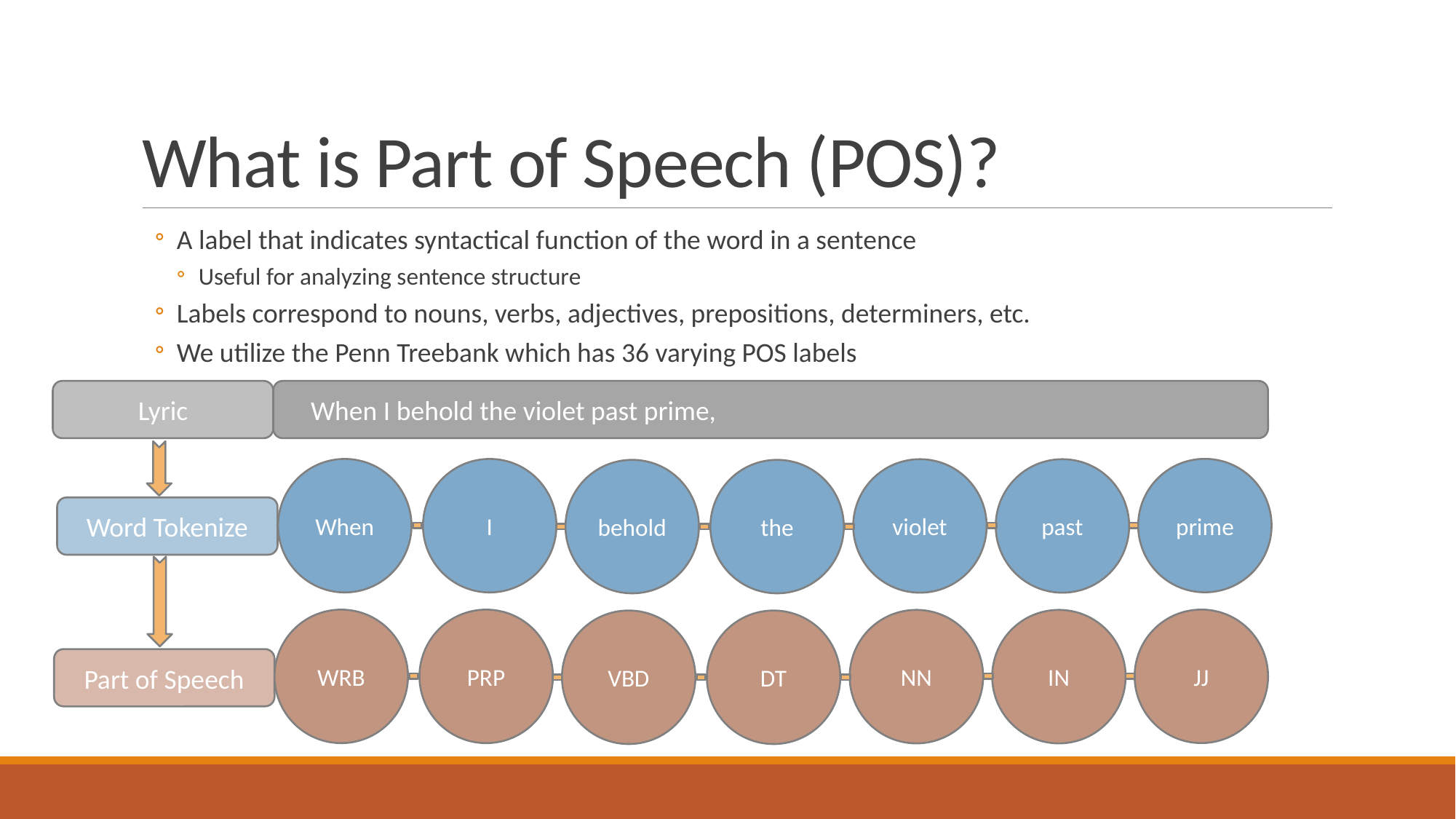

# What is Part of Speech (POS)?
A label that indicates syntactical function of the word in a sentence
Useful for analyzing sentence structure
Labels correspond to nouns, verbs, adjectives, prepositions, determiners, etc.
We utilize the Penn Treebank which has 36 varying POS labels
Lyric
When I behold the violet past prime,

prime
When
I
violet
past
behold
the
Word Tokenize

JJ
WRB
PRP
NN
IN
VBD
DT
Part of Speech